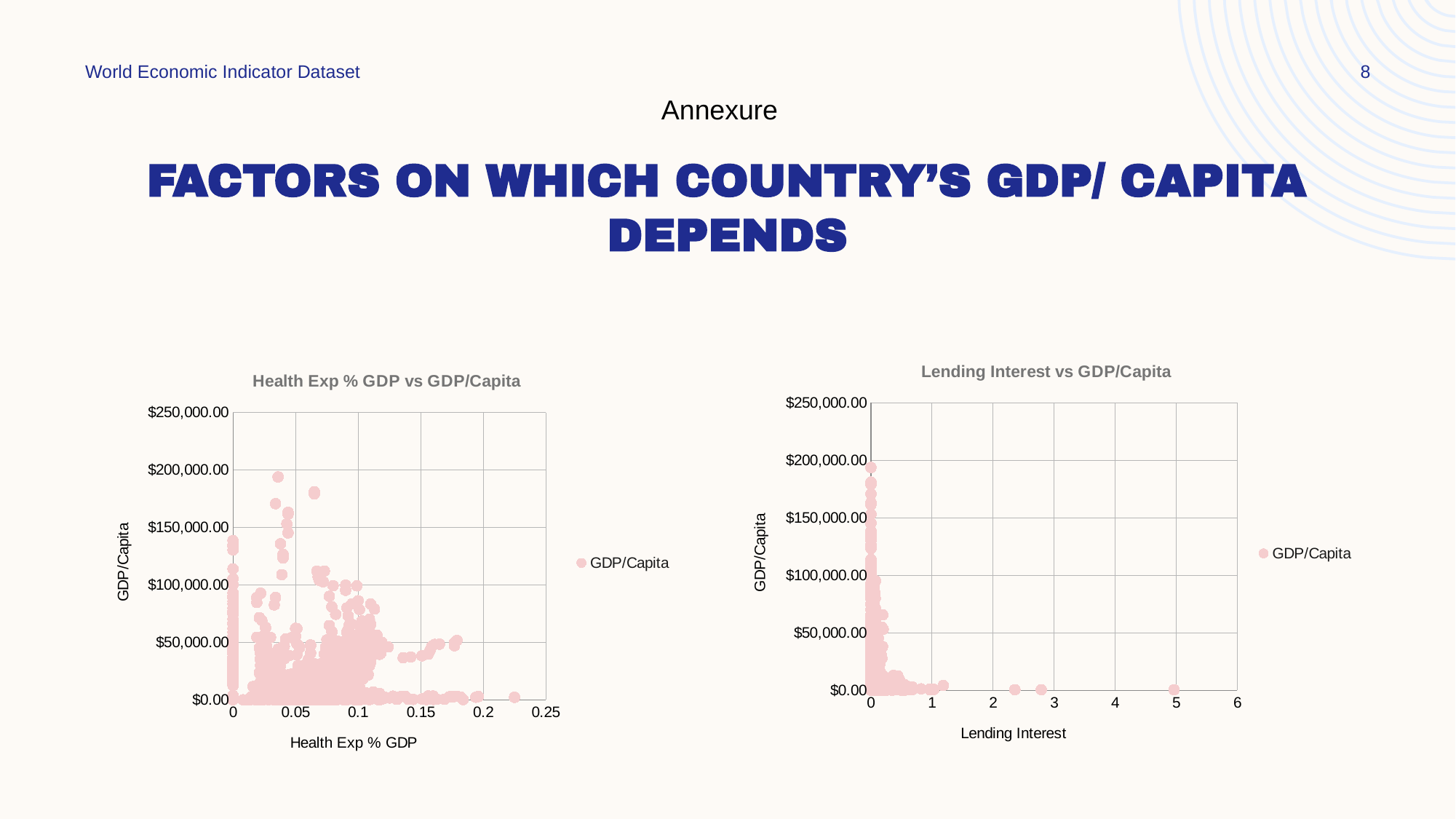

World Economic Indicator Dataset
8
Annexure
# Factors on which Country’s GDP/ Capita depends

### Chart: Lending Interest vs GDP/Capita

| Category | GDP/Capita |
|---|---|

### Chart: Health Exp % GDP vs GDP/Capita

| Category | GDP/Capita |
|---|---|